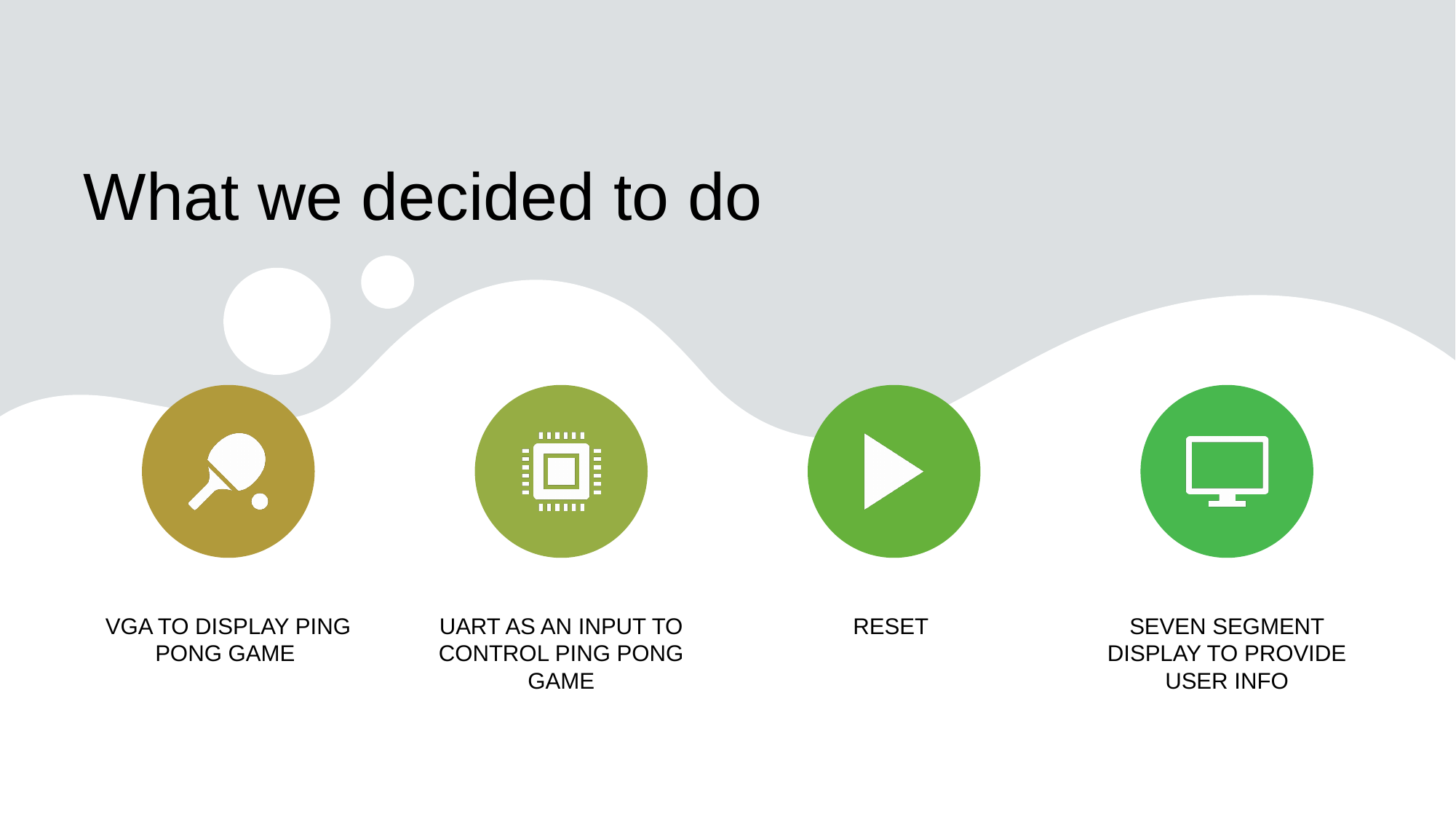

# What we decided to do

VGA to display Ping Pong game
UART as an input to control Ping Pong game
Reset
Seven Segment Display to provide user info